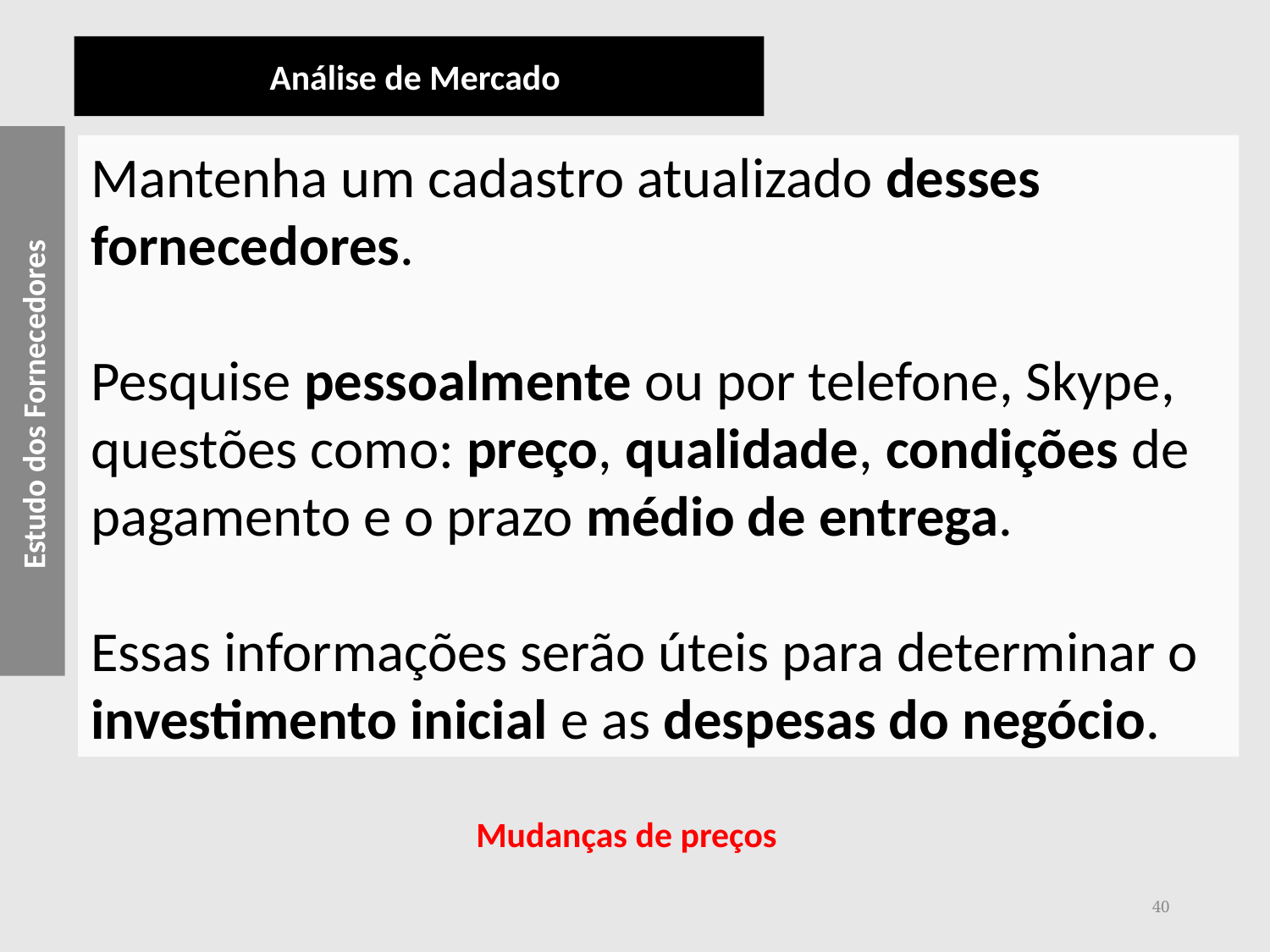

Análise de Mercado
Estudo dos Fornecedores
Mantenha um cadastro atualizado desses fornecedores.

Pesquise pessoalmente ou por telefone, Skype, questões como: preço, qualidade, condições de pagamento e o prazo médio de entrega.

Essas informações serão úteis para determinar o investimento inicial e as despesas do negócio.
Mudanças de preços
40
Este artigo aborda a influência de capital social em redes colaborativas. Com o contexto social de

redes colaborativas se tornando cada vez mais importante, a pesquisa ampliou o conceito tradicional de

Este artigo aborda a influência de capital social em redes colaborativas. Com o contexto social de

competitividade para incluir e enfatizar elementos 'soft', como o capital social.
redes colaborativas se tornando cada vez mais importante, a pesquisa ampliou o conceito tradicional de

Este artigo aborda a influência de capital social em redes colaborativas. Com o contexto social de

O objetivo deste estudo é identificar inter-

competitividade para incluir e enfatizar elementos 'soft', como o capital social.
redes colaborativas se tornando cada vez mais importante, a pesquisa ampliou o conceito tradicional de

Este artigo aborda a influência de capital social em redes colaborativas. Com o contexto social de

elementos organizacionais do capital social e sua relação com a competitividade rede colaborativa.
competitividade para incluir e enfatizar elementos 'soft', como o capital social.
redes colaborativas se tornando cada vez mais importante, a pesquisa ampliou o conceito tradicional de

competitividade para incluir e enfatizar elementos 'soft', como o capital social.